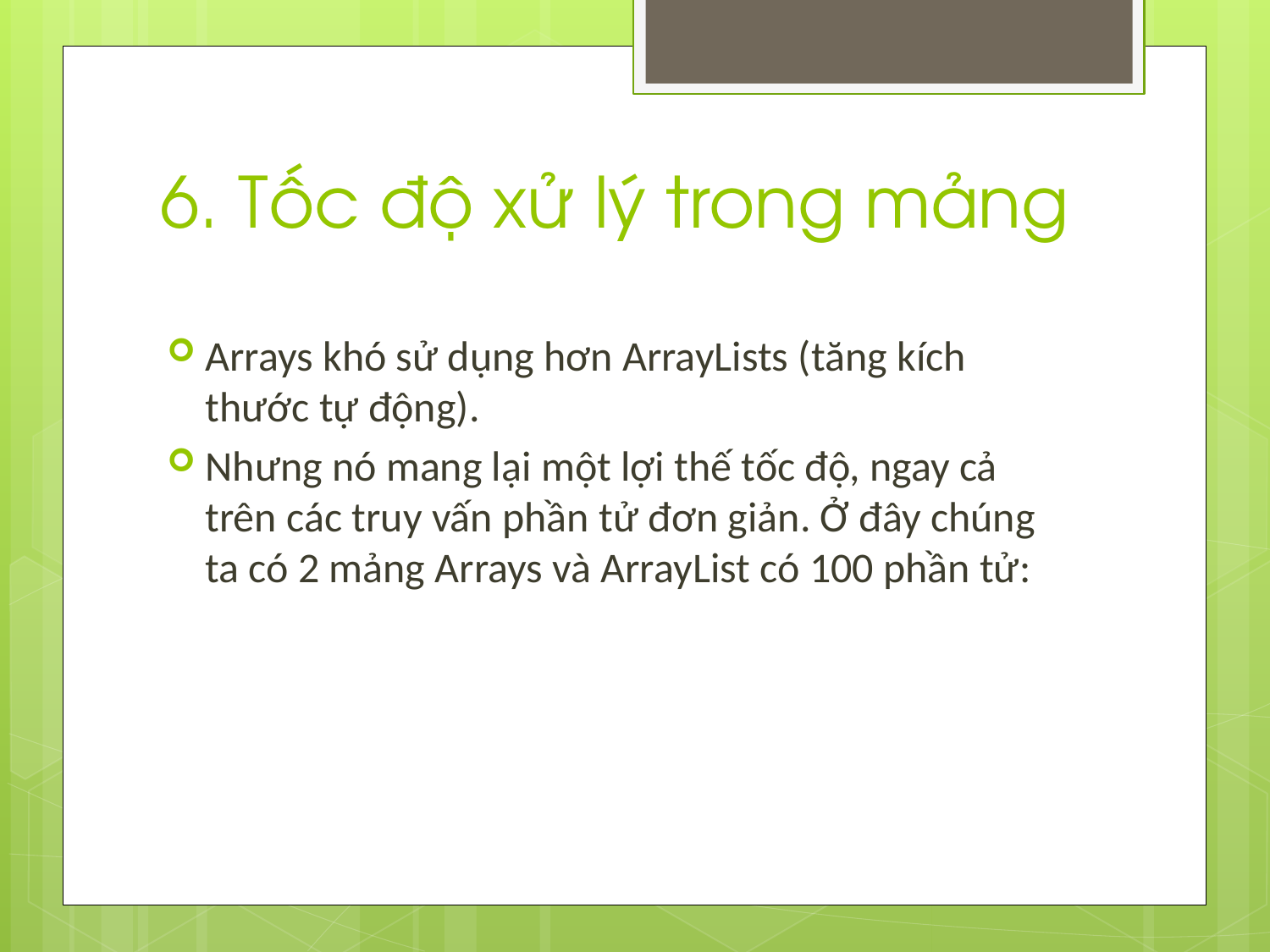

# 6. Tốc độ xử lý trong mảng
Arrays khó sử dụng hơn ArrayLists (tăng kích thước tự động).
Nhưng nó mang lại một lợi thế tốc độ, ngay cả trên các truy vấn phần tử đơn giản. Ở đây chúng ta có 2 mảng Arrays và ArrayList có 100 phần tử: